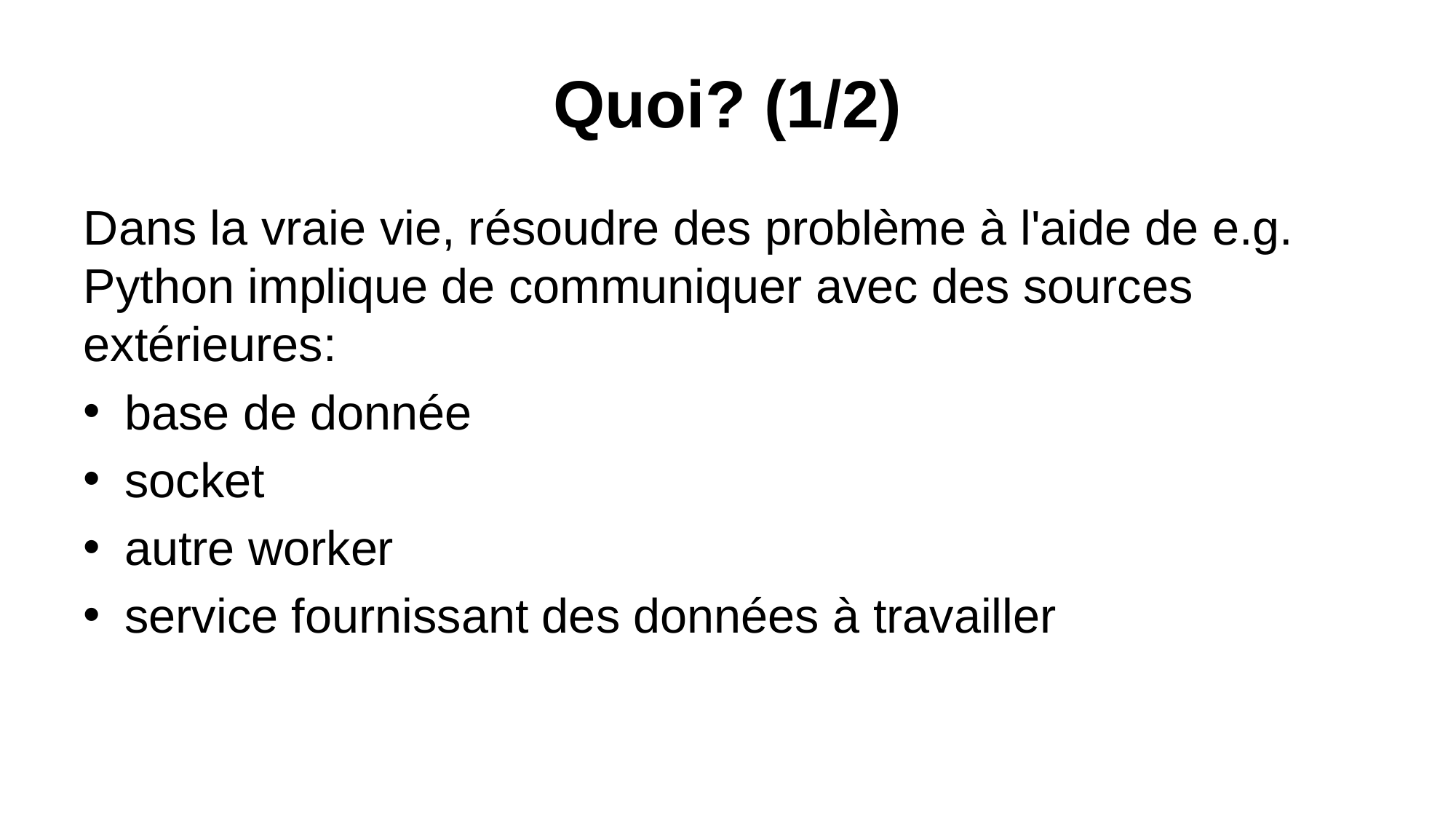

# Quoi? (1/2)
Dans la vraie vie, résoudre des problème à l'aide de e.g. Python implique de communiquer avec des sources extérieures:
base de donnée
socket
autre worker
service fournissant des données à travailler